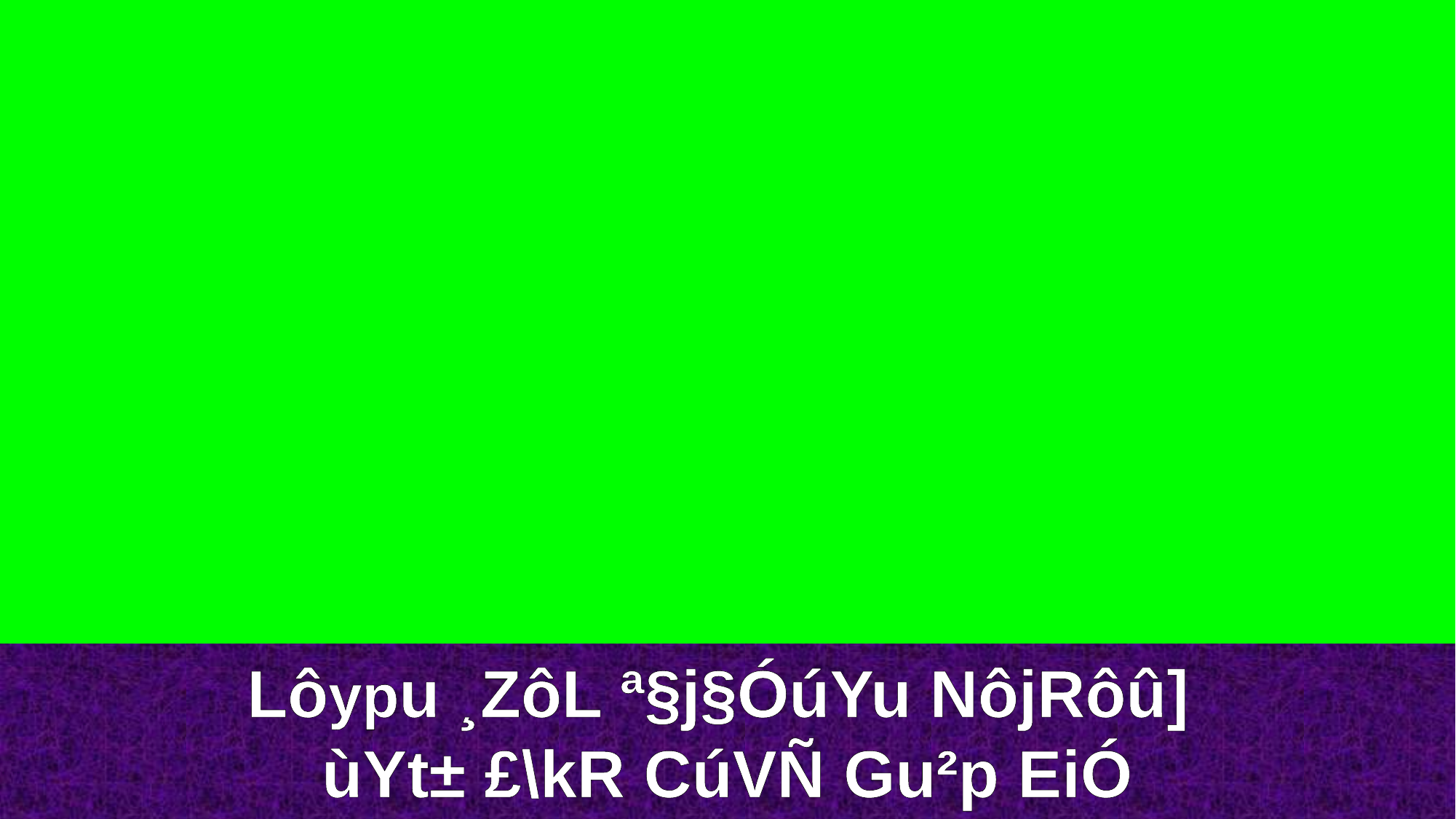

Lôypu ¸ZôL ª§j§ÓúYu NôjRôû]
ùYt± £\kR CúVÑ Gu²p EiÓ